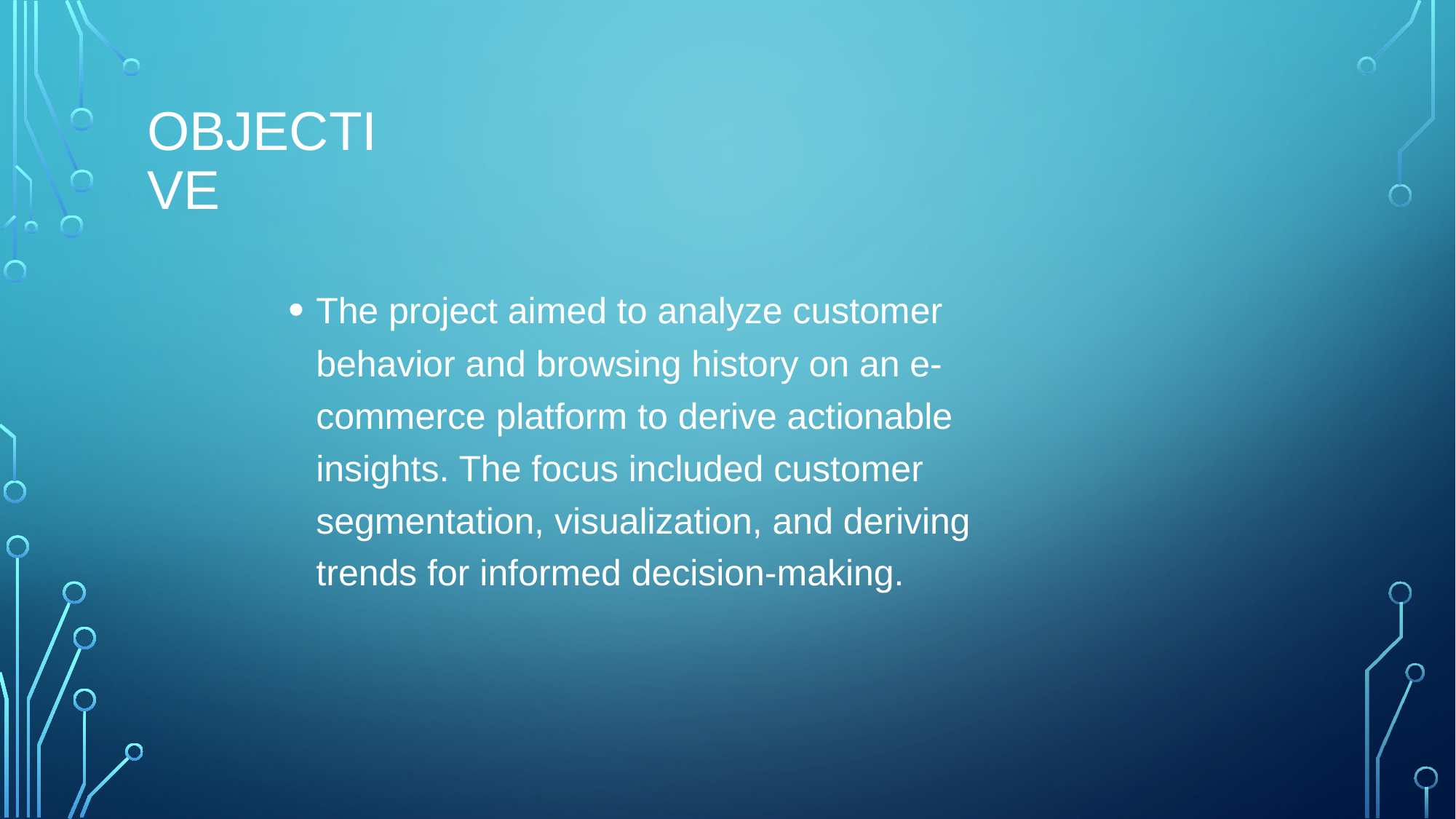

# Objective
The project aimed to analyze customer behavior and browsing history on an e-commerce platform to derive actionable insights. The focus included customer segmentation, visualization, and deriving trends for informed decision-making.